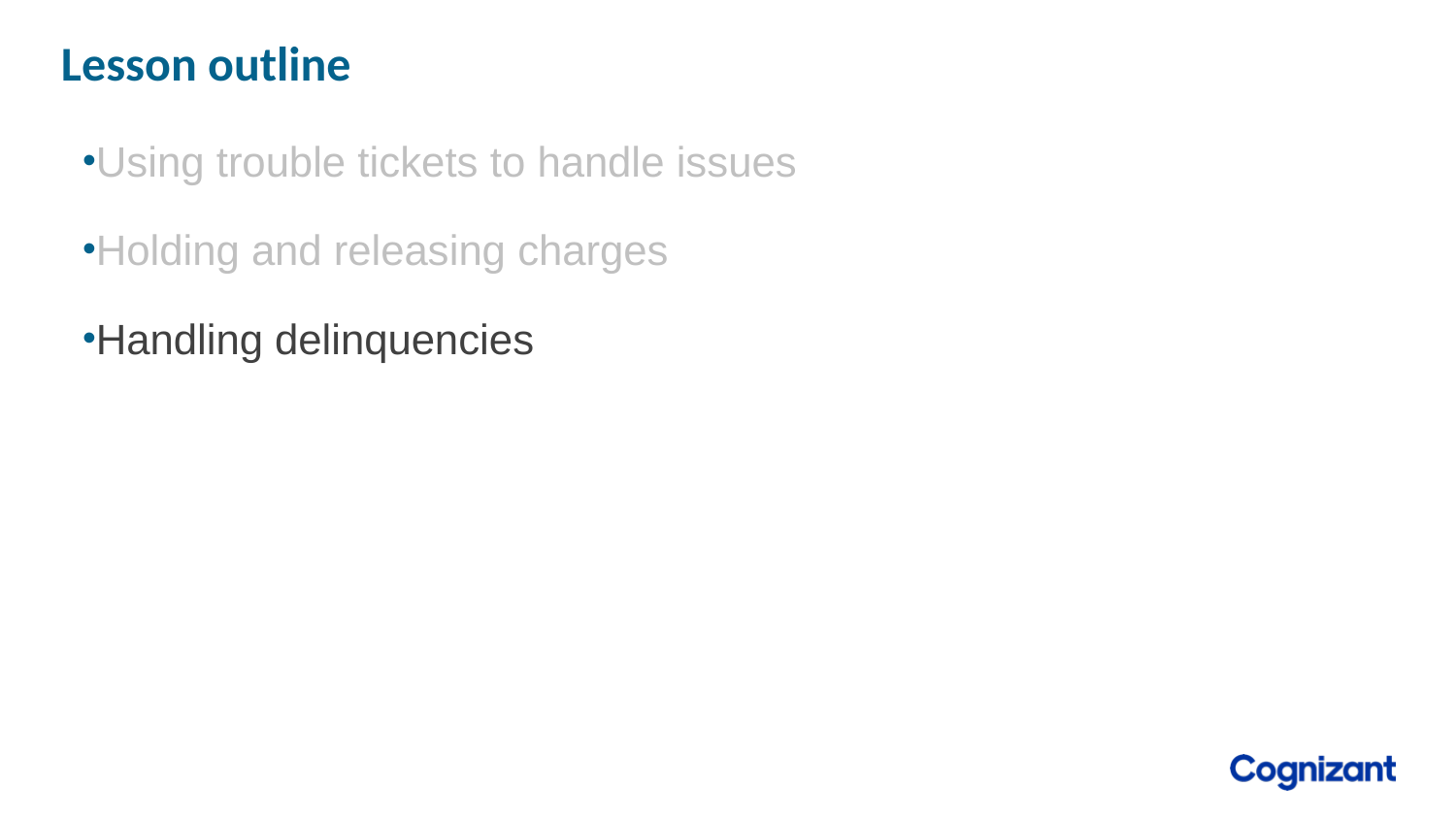

# Lesson outline
Using trouble tickets to handle issues
Holding and releasing charges
Handling delinquencies